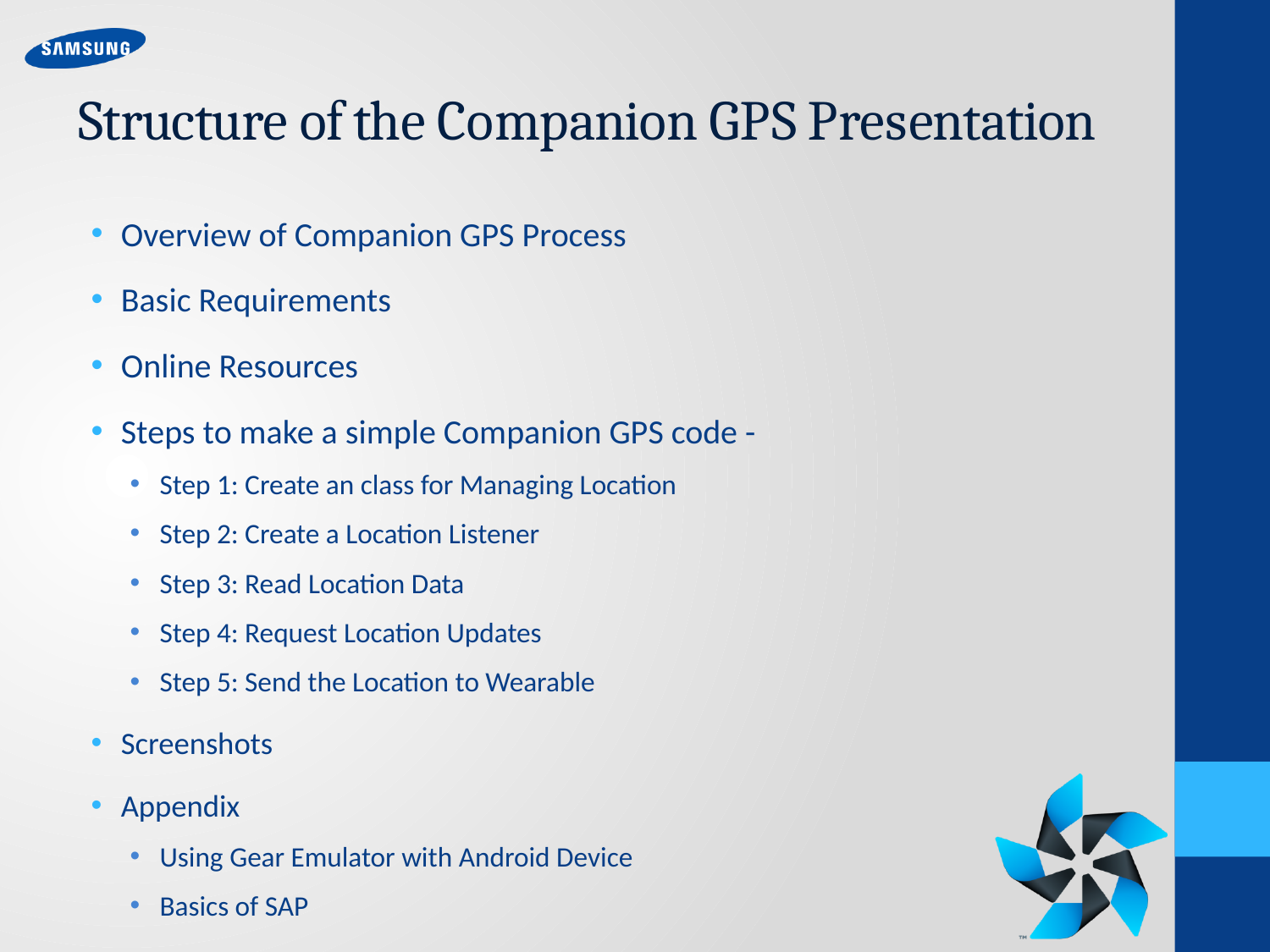

# Structure of the Companion GPS Presentation
Overview of Companion GPS Process
Basic Requirements
Online Resources
Steps to make a simple Companion GPS code -
Step 1: Create an class for Managing Location
Step 2: Create a Location Listener
Step 3: Read Location Data
Step 4: Request Location Updates
Step 5: Send the Location to Wearable
Screenshots
Appendix
Using Gear Emulator with Android Device
Basics of SAP